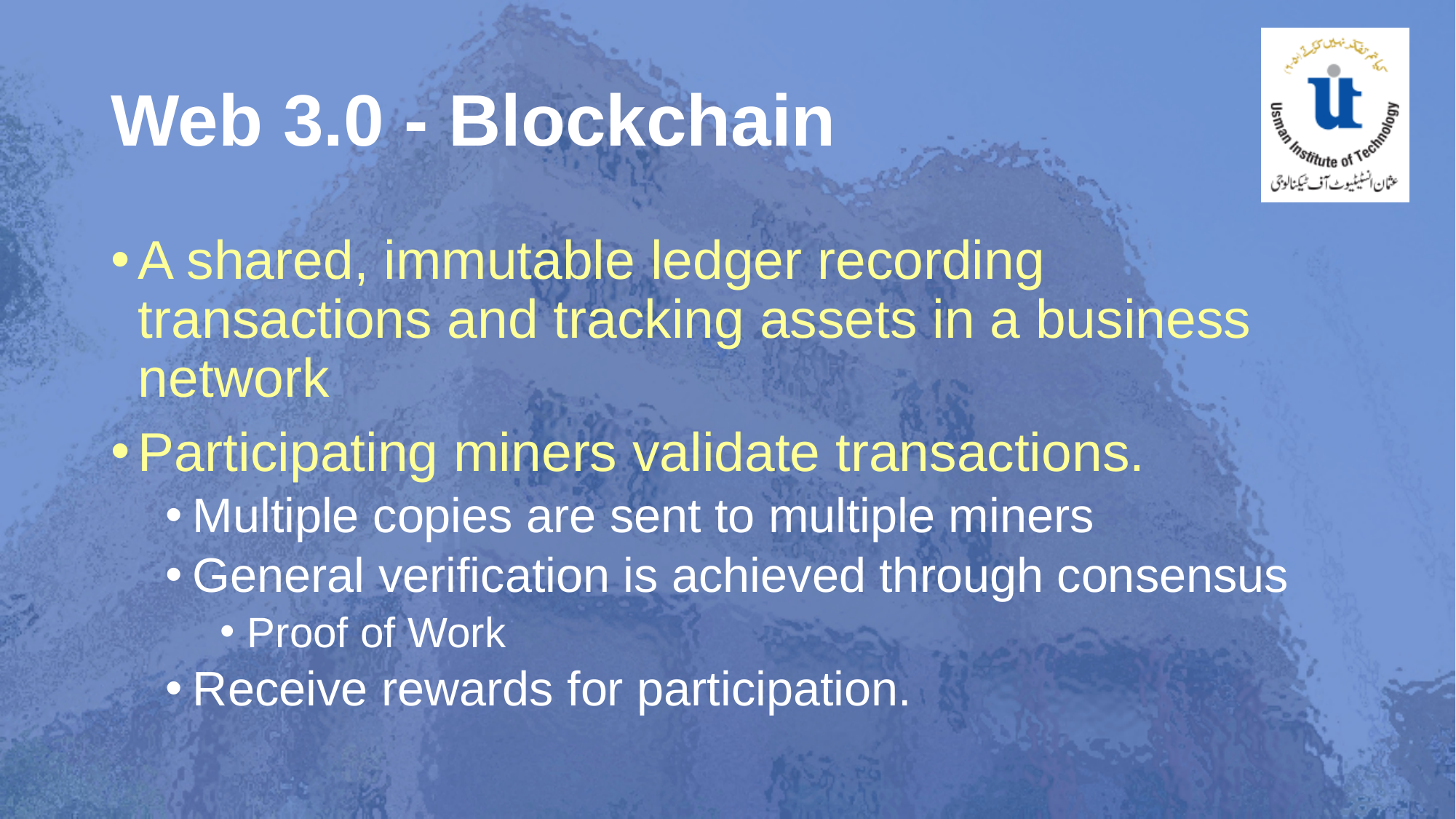

# Web 3.0 - Blockchain
A shared, immutable ledger recording transactions and tracking assets in a business network
Participating miners validate transactions.
Multiple copies are sent to multiple miners
General verification is achieved through consensus
Proof of Work
Receive rewards for participation.